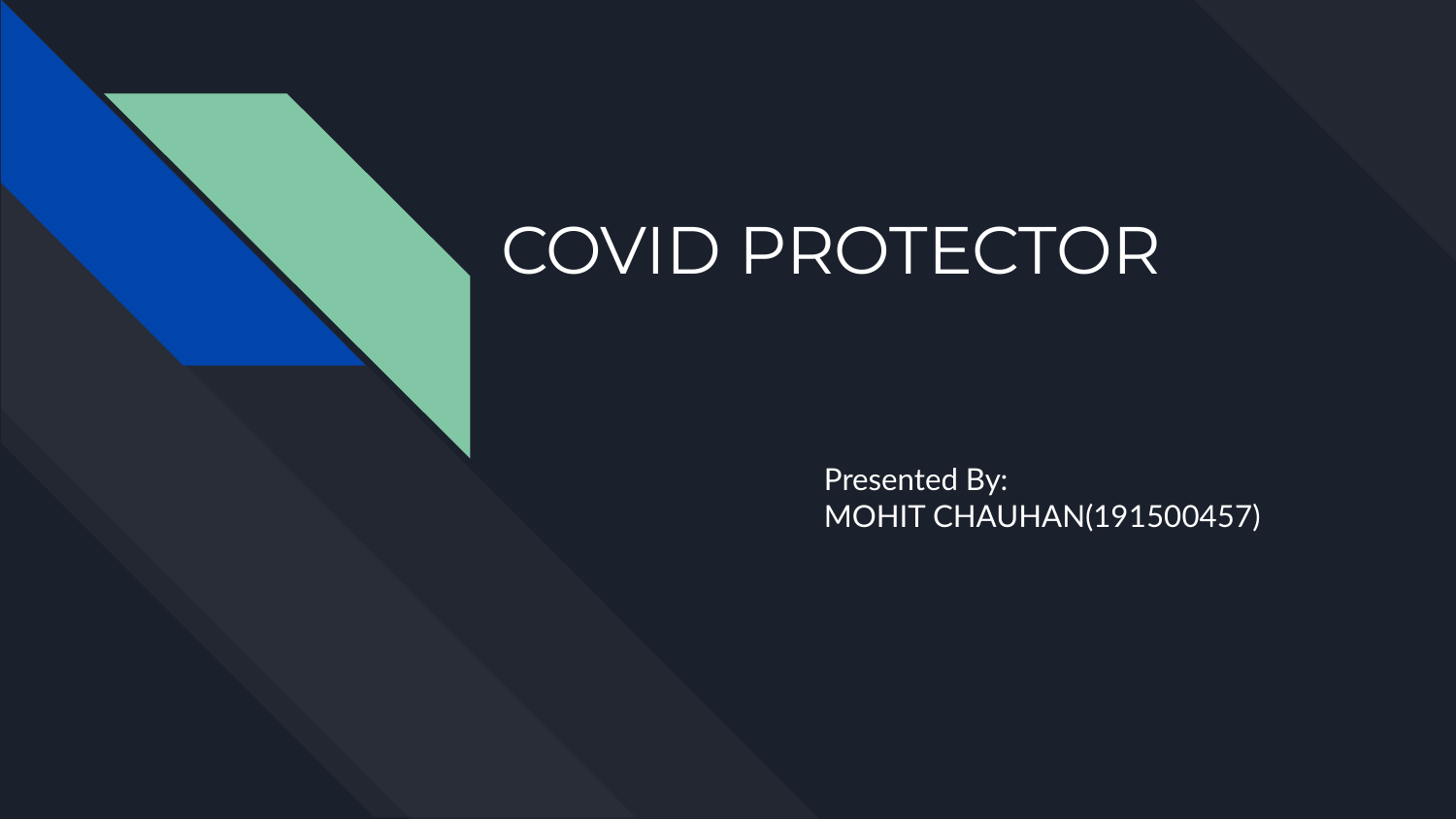

# COVID PROTECTOR
Presented By:
MOHIT CHAUHAN(191500457)